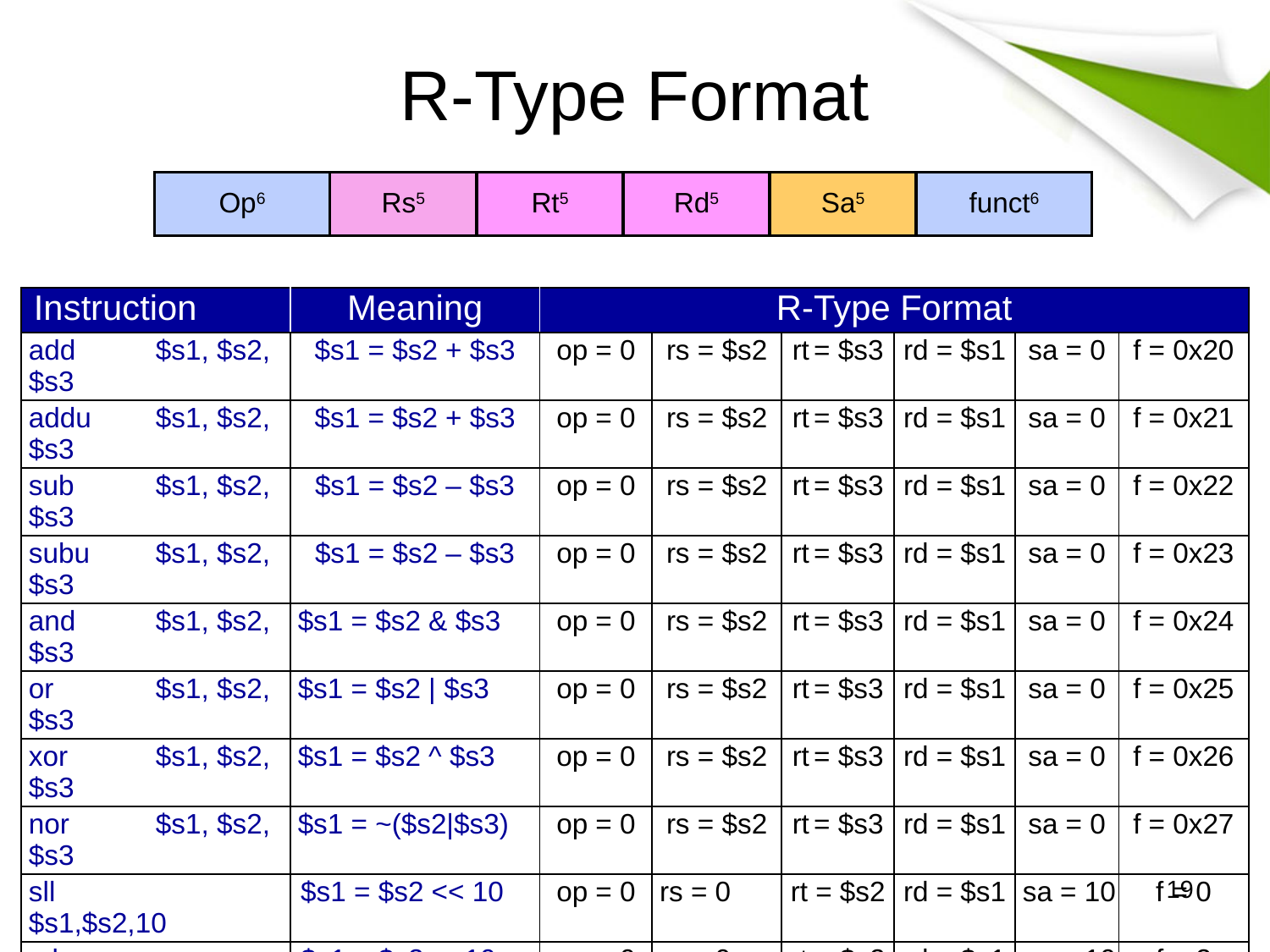

# R-Type Format
Op6
Rs5
Rt5
Rd5
Sa5
funct6
| Instruction | Meaning | R-Type Format |  |  |  |  |  |
| --- | --- | --- | --- | --- | --- | --- | --- |
| add $s1, $s2, $s3 | $s1 = $s2 + $s3 | op = 0 | rs = $s2 | rt = $s3 | rd = $s1 | sa = 0 | f = 0x20 |
| addu $s1, $s2, $s3 | $s1 = $s2 + $s3 | op = 0 | rs = $s2 | rt = $s3 | rd = $s1 | sa = 0 | f = 0x21 |
| sub $s1, $s2, $s3 | $s1 = $s2 – $s3 | op = 0 | rs = $s2 | rt = $s3 | rd = $s1 | sa = 0 | f = 0x22 |
| subu $s1, $s2, $s3 | $s1 = $s2 – $s3 | op = 0 | rs = $s2 | rt = $s3 | rd = $s1 | sa = 0 | f = 0x23 |
| and $s1, $s2, $s3 | $s1 = $s2 & $s3 | op = 0 | rs = $s2 | rt = $s3 | rd = $s1 | sa = 0 | f = 0x24 |
| or $s1, $s2, $s3 | $s1 = $s2 | $s3 | op = 0 | rs = $s2 | rt = $s3 | rd = $s1 | sa = 0 | f = 0x25 |
| xor $s1, $s2, $s3 | $s1 = $s2 ^ $s3 | op = 0 | rs = $s2 | rt = $s3 | rd = $s1 | sa = 0 | f = 0x26 |
| nor $s1, $s2, $s3 | $s1 = ~($s2|$s3) | op = 0 | rs = $s2 | rt = $s3 | rd = $s1 | sa = 0 | f = 0x27 |
| sll $s1,$s2,10 | $s1 = $s2 << 10 | op = 0 | rs = 0 | rt = $s2 | rd = $s1 | sa = 10 | f = 0 |
| srl $s1,$s2,10 | $s1 = $s2 >>10 | op = 0 | rs = 0 | rt = $s2 | rd = $s1 | sa = 10 | f = 2 |
| sra $s1, $s2, 10 | $s1 = $s2 >> 10 | op = 0 | rs = 0 | rt = $s2 | rd = $s1 | sa = 10 | f = 3 |
| sllv $s1,$s2,$s3 | $s1 = $s2 << $s3 | op = 0 | rs = $s3 | rt = $s2 | rd = $s1 | sa = 0 | f = 4 |
| srlv $s1,$s2,$s3 | $s1 = $s2>>$s3 | op = 0 | rs = $s3 | rt = $s2 | rd = $s1 | sa = 0 | f = 6 |
| srav $s1,$s2,$s3 | $s1 = $s2 >> $s3 | op = 0 | rs = $s3 | rt = $s2 | rd = $s1 | sa = 0 | f = 7 |
19